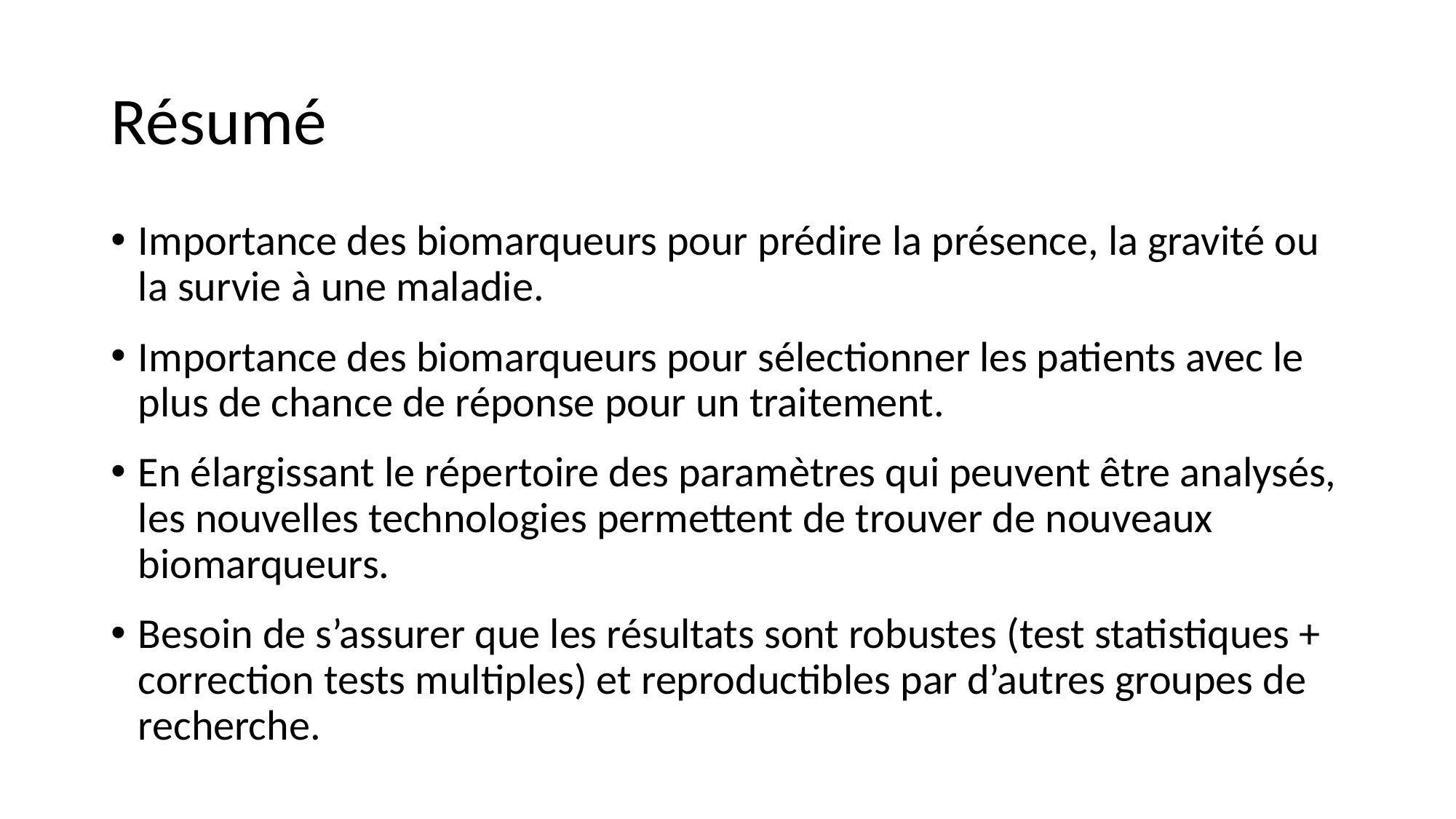

# Résumé
Importance des biomarqueurs pour prédire la présence, la gravité ou la survie à une maladie.
Importance des biomarqueurs pour sélectionner les patients avec le plus de chance de réponse pour un traitement.
En élargissant le répertoire des paramètres qui peuvent être analysés, les nouvelles technologies permettent de trouver de nouveaux biomarqueurs.
Besoin de s’assurer que les résultats sont robustes (test statistiques + correction tests multiples) et reproductibles par d’autres groupes de recherche.